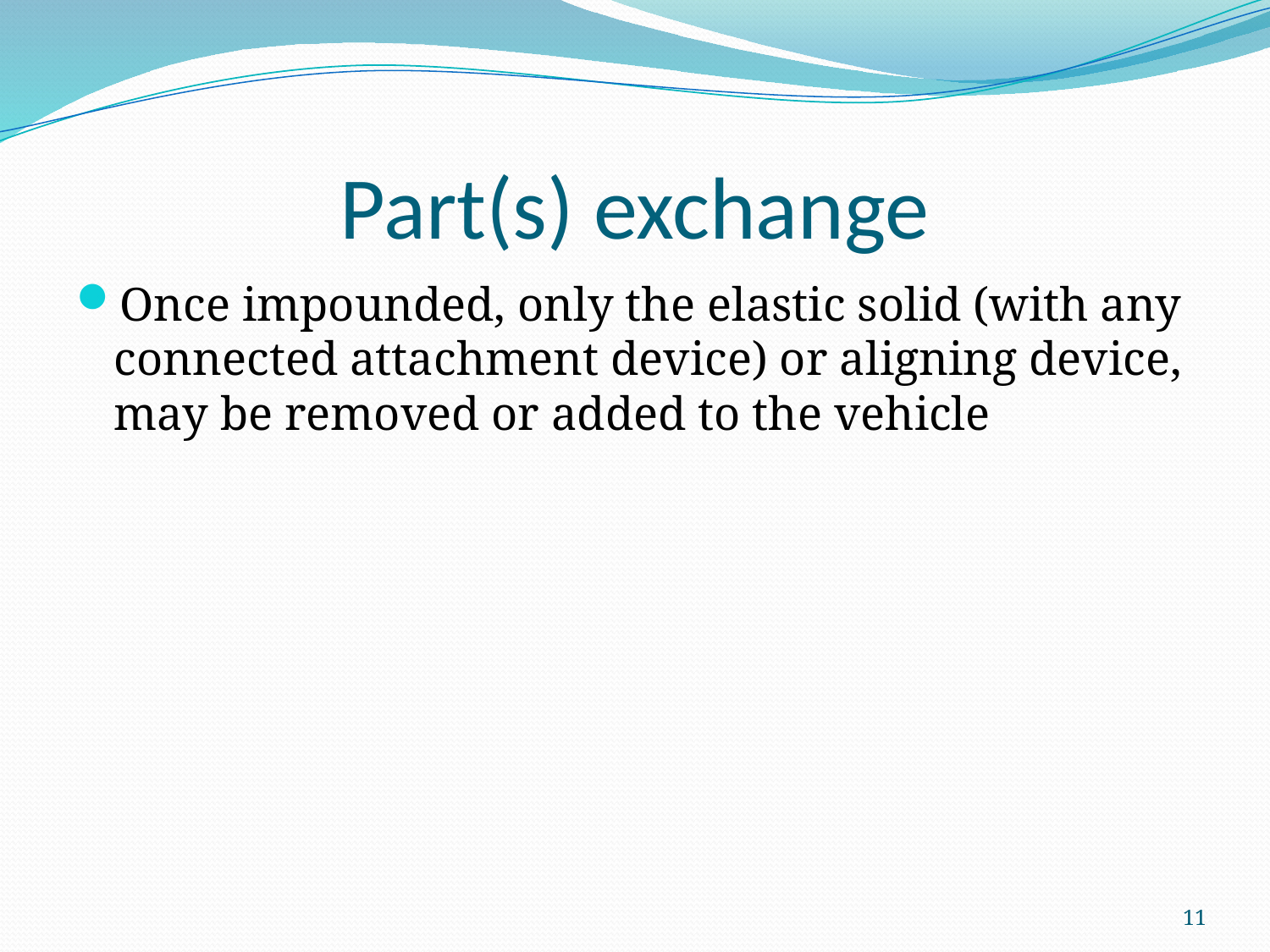

# Part(s) exchange
Once impounded, only the elastic solid (with any connected attachment device) or aligning device, may be removed or added to the vehicle
11